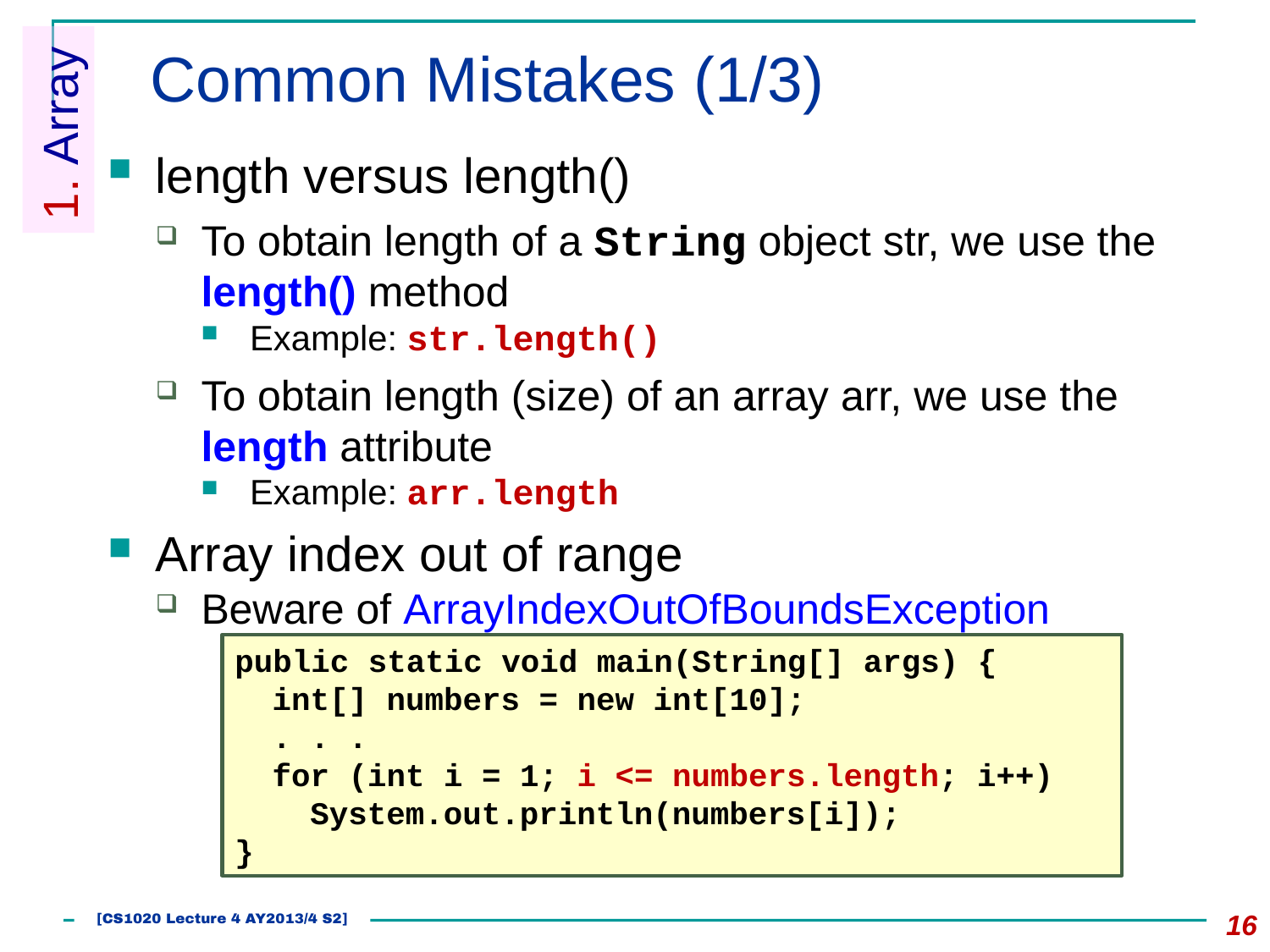

# Common Mistakes (1/3)
1. Array
length versus length()
To obtain length of a String object str, we use the length() method
Example: str.length()
To obtain length (size) of an array arr, we use the length attribute
Example: arr.length
Array index out of range
Beware of ArrayIndexOutOfBoundsException

public static void main(String[] args) {
	int[] numbers = new int[10];
	. . .
	for (int i = 1; i <= numbers.length; i++)
		System.out.println(numbers[i]);
}
16
[CS1020 Lecture 4 AY2013/4 S2]